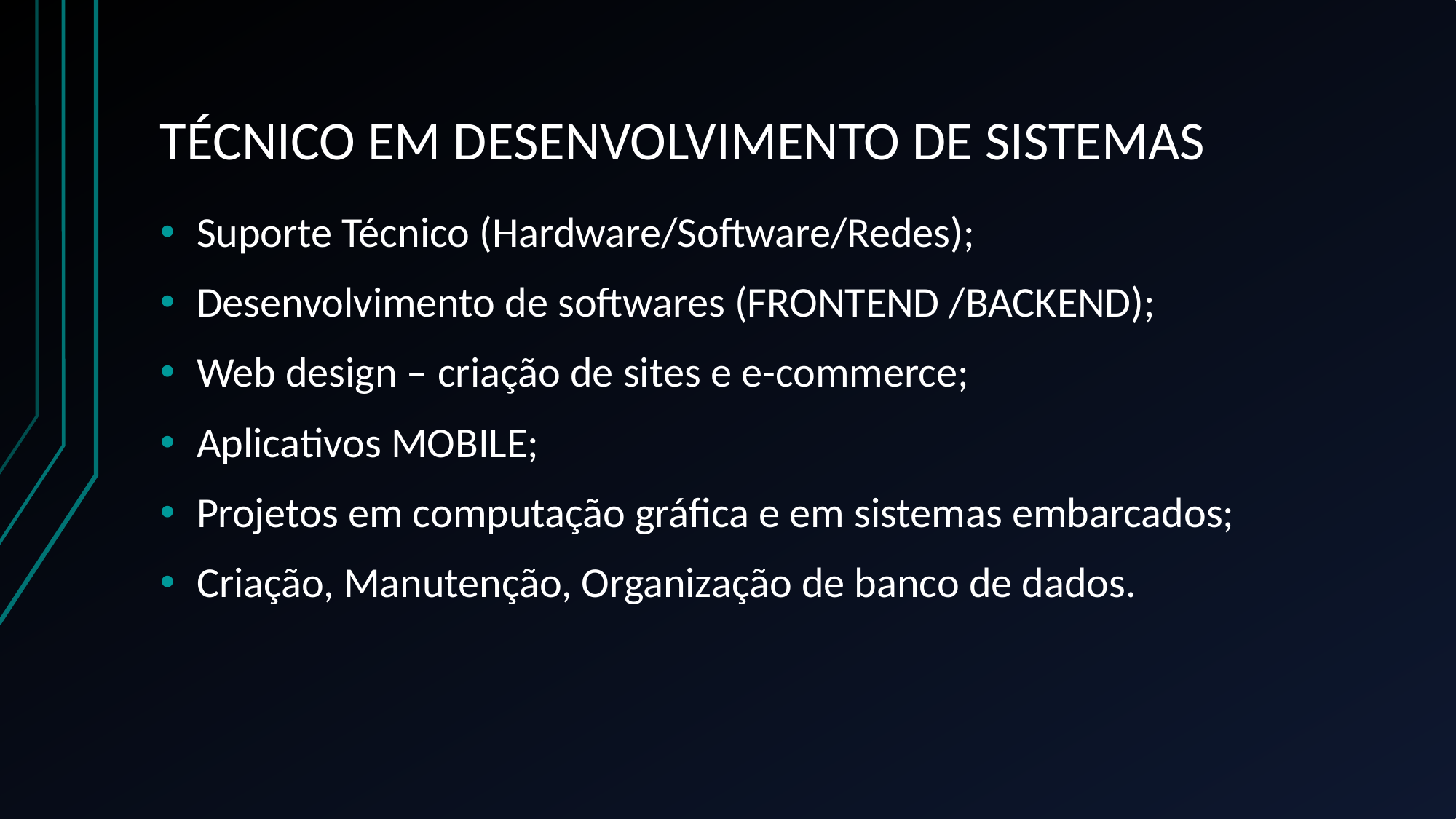

# TÉCNICO EM DESENVOLVIMENTO DE SISTEMAS
Suporte Técnico (Hardware/Software/Redes);
Desenvolvimento de softwares (FRONTEND /BACKEND);
Web design – criação de sites e e-commerce;
Aplicativos MOBILE;
Projetos em computação gráfica e em sistemas embarcados;
Criação, Manutenção, Organização de banco de dados.